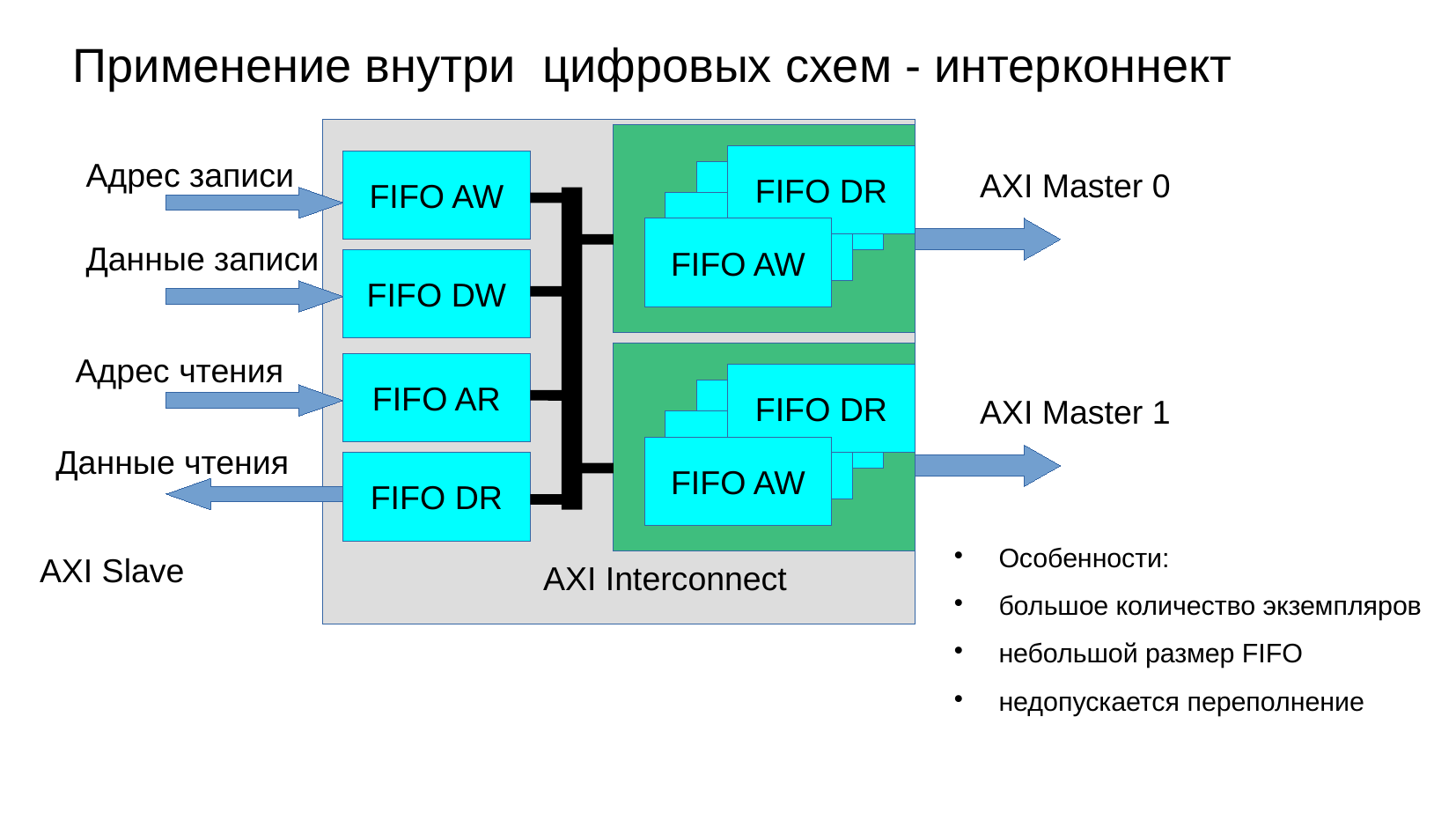

Применение внутри  цифровых схем - интерконнект

FIFO DR
Адрес записи
FIFO AW
FIFO AW
FIFO AW
AXI Master 0
FIFO AR

FIFO DW

FIFO AW

Данные записи

FIFO DW

Адрес чтения

FIFO AR
FIFO DR
FIFO AR

AXI Master 1

FIFO DW
Данные чтения
FIFO AW

FIFO DR

Особенности:
большое количество экземпляров
небольшой размер FIFO
недопускается переполнение
AXI Slave
AXI Interconnect